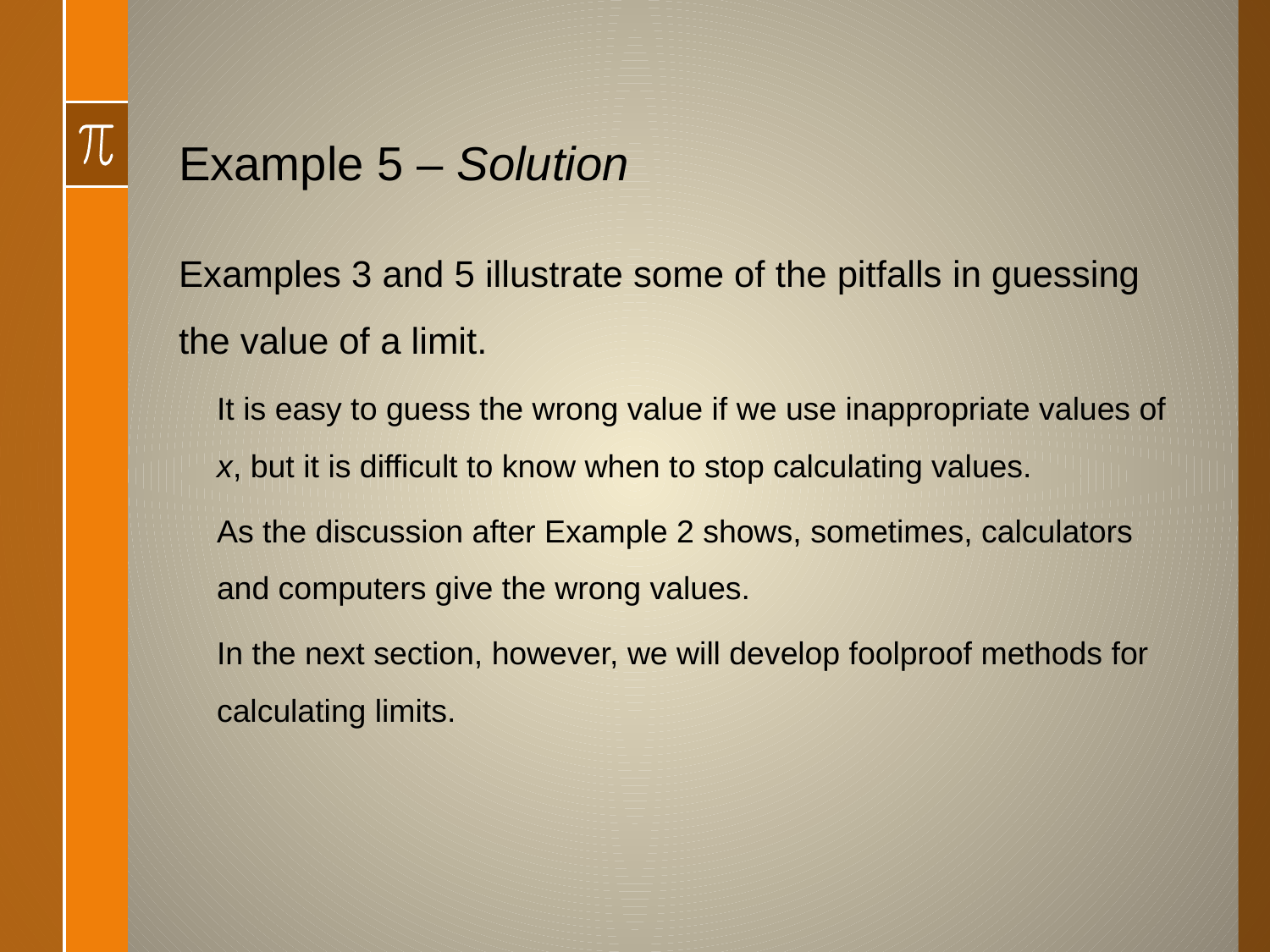

# Example 5 – Solution
Examples 3 and 5 illustrate some of the pitfalls in guessing the value of a limit.
It is easy to guess the wrong value if we use inappropriate values of x, but it is difficult to know when to stop calculating values.
As the discussion after Example 2 shows, sometimes, calculators and computers give the wrong values.
In the next section, however, we will develop foolproof methods for calculating limits.